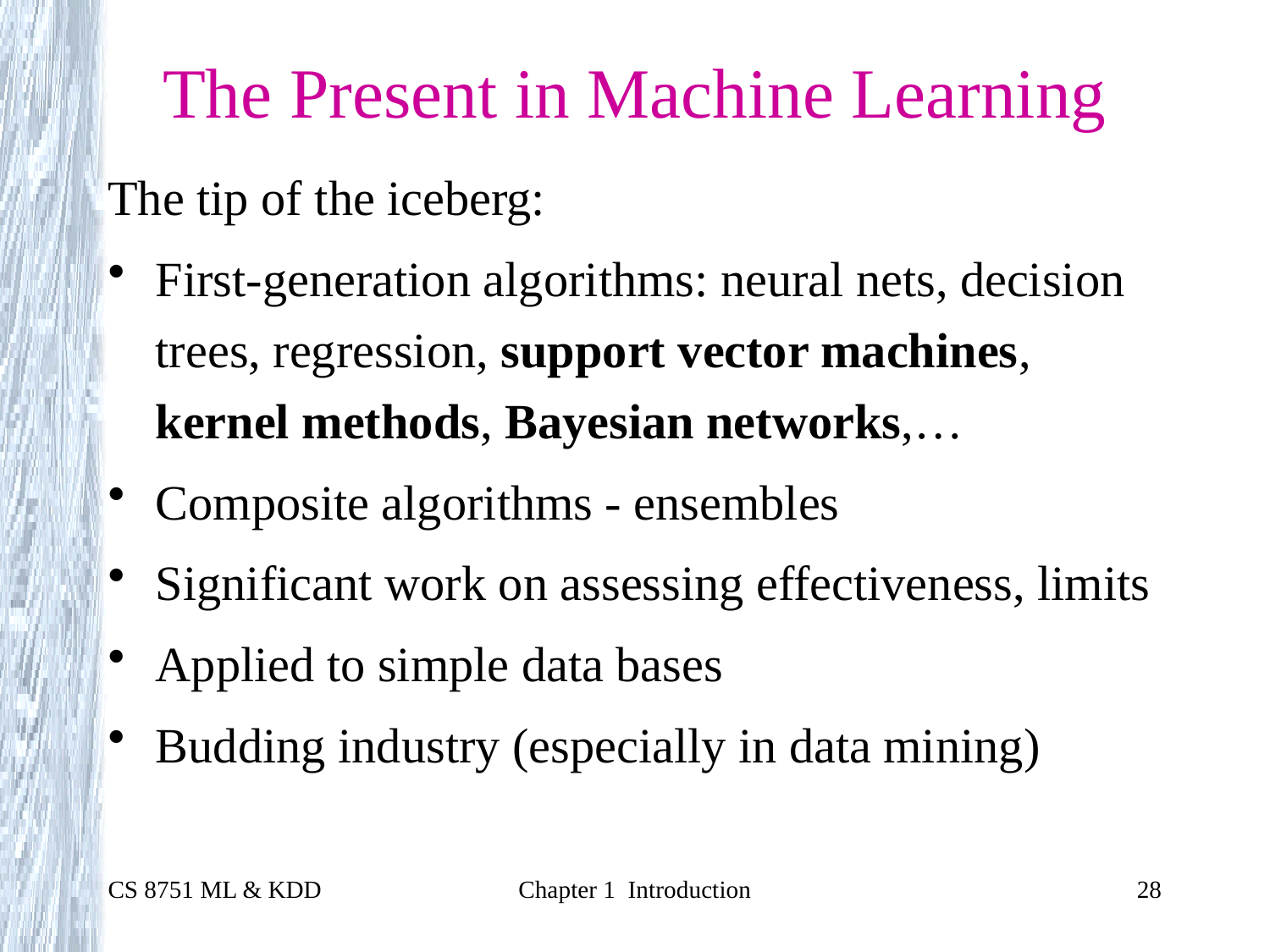

# The Present in Machine Learning
The tip of the iceberg:
First-generation algorithms: neural nets, decision trees, regression, support vector machines, kernel methods, Bayesian networks,…
Composite algorithms - ensembles
Significant work on assessing effectiveness, limits
Applied to simple data bases
Budding industry (especially in data mining)

CS 8751 ML & KDD
Chapter 1  Introduction
28